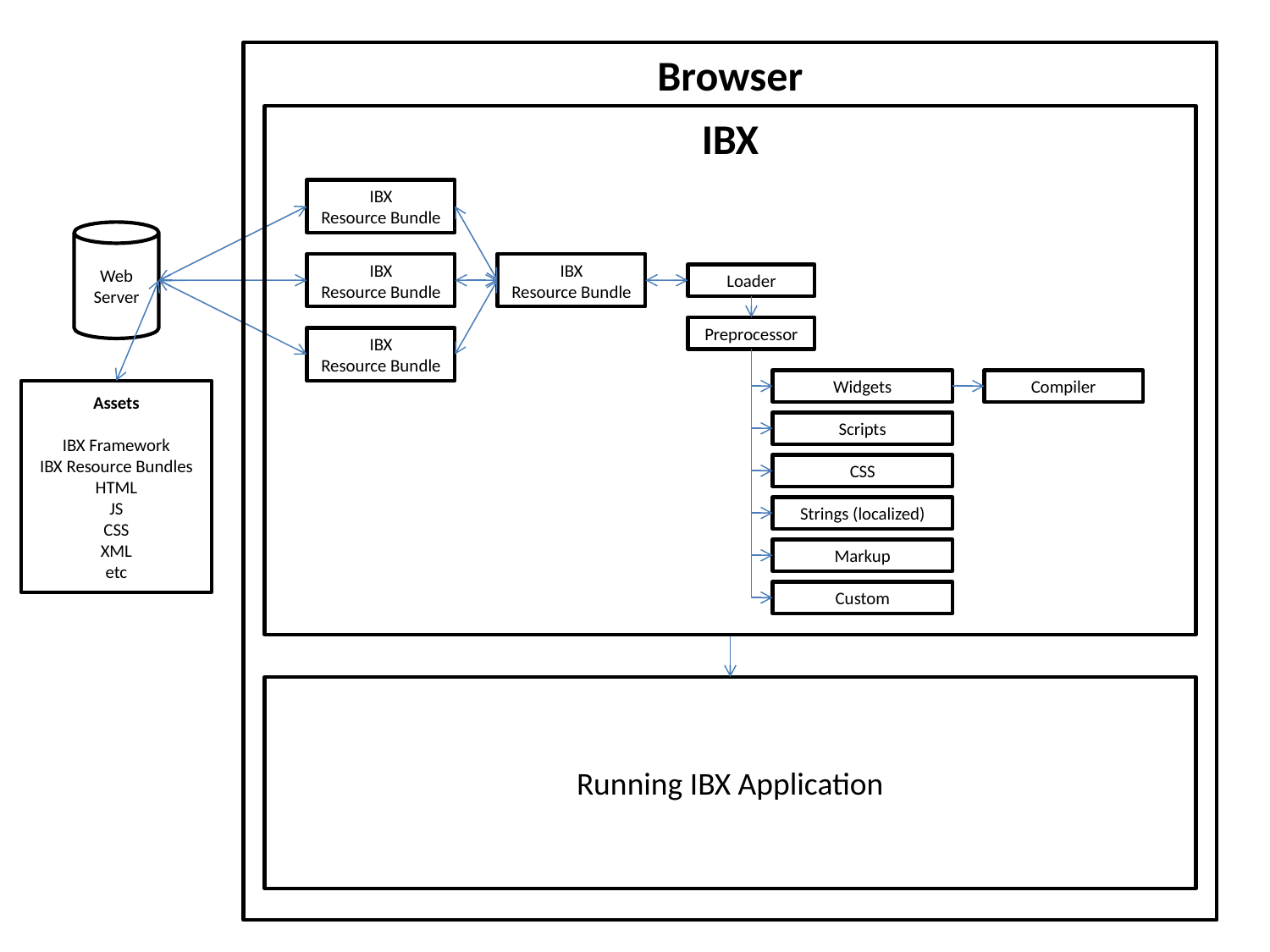

Browser
IBX
IBX
Resource Bundle
Web Server
IBX
Resource Bundle
IBX
Resource Bundle
Loader
Preprocessor
IBX
Resource Bundle
Widgets
Compiler
Assets

IBX Framework
IBX Resource Bundles
HTML
JS
CSS
XML
etc
Scripts
CSS
Strings (localized)
Markup
Custom
Running IBX Application